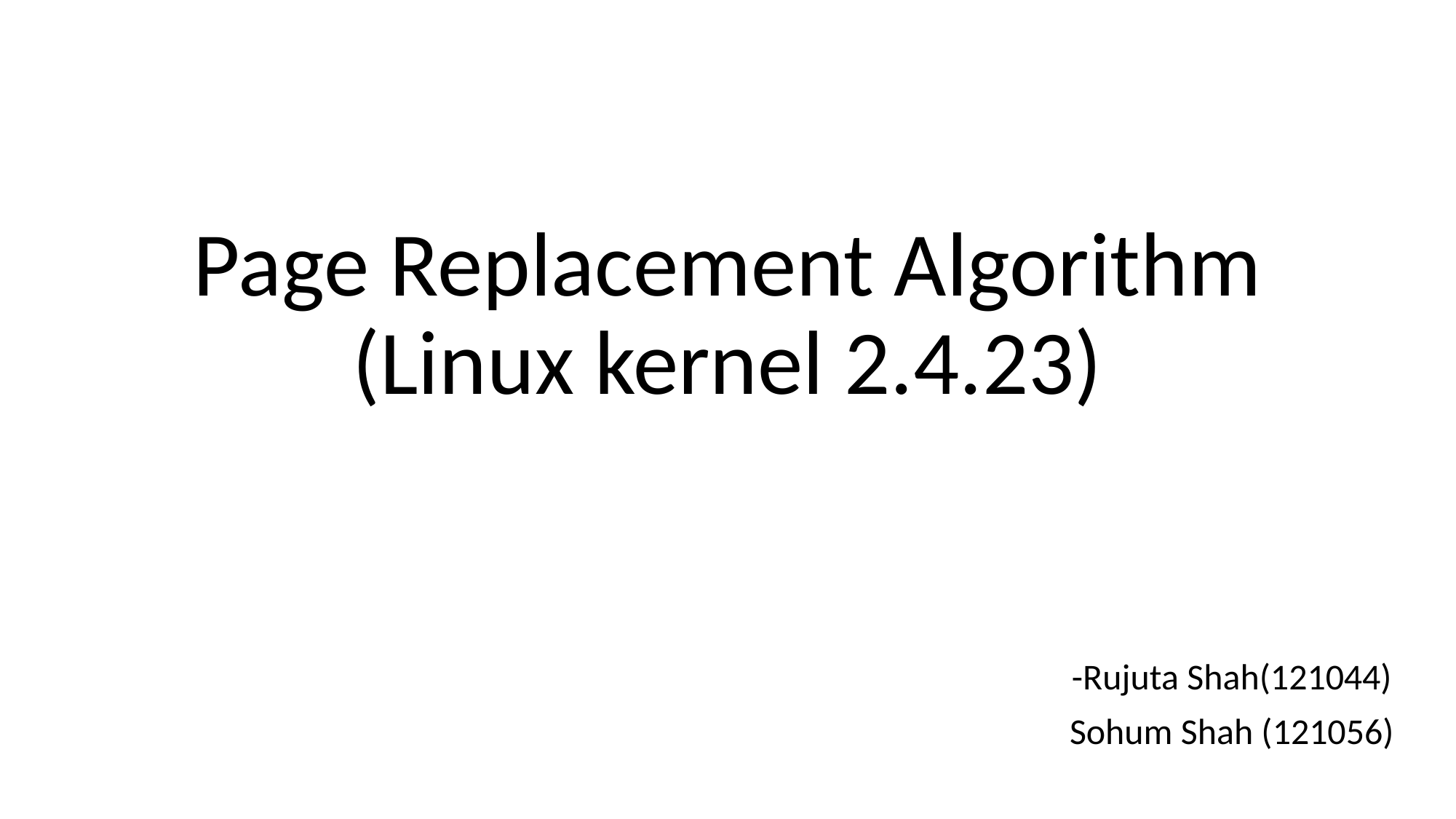

# Page Replacement Algorithm (Linux kernel 2.4.23)
-Rujuta Shah(121044)
Sohum Shah (121056)